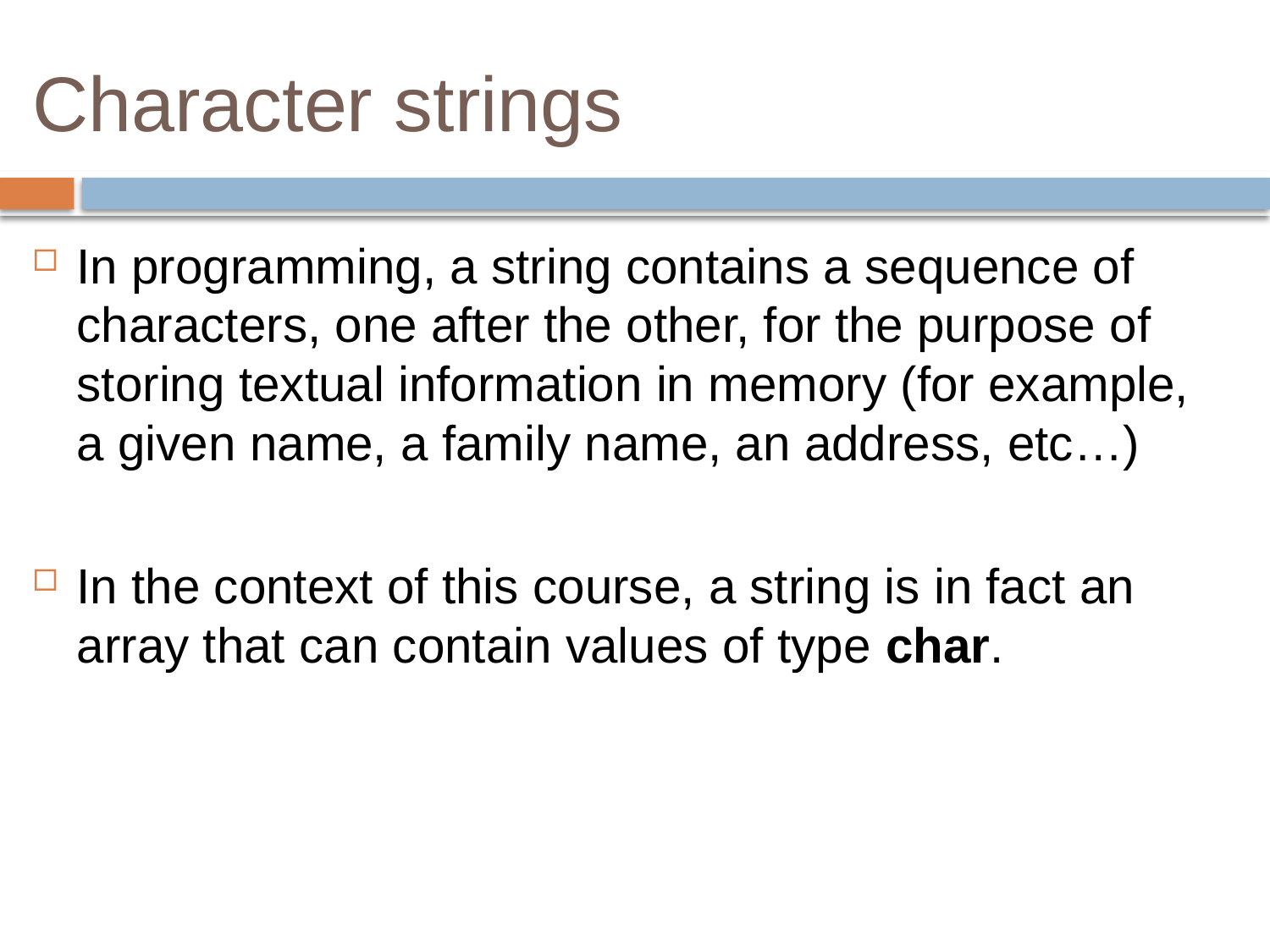

# Character strings
In programming, a string contains a sequence of characters, one after the other, for the purpose of storing textual information in memory (for example, a given name, a family name, an address, etc…)

In the context of this course, a string is in fact an array that can contain values of type char.